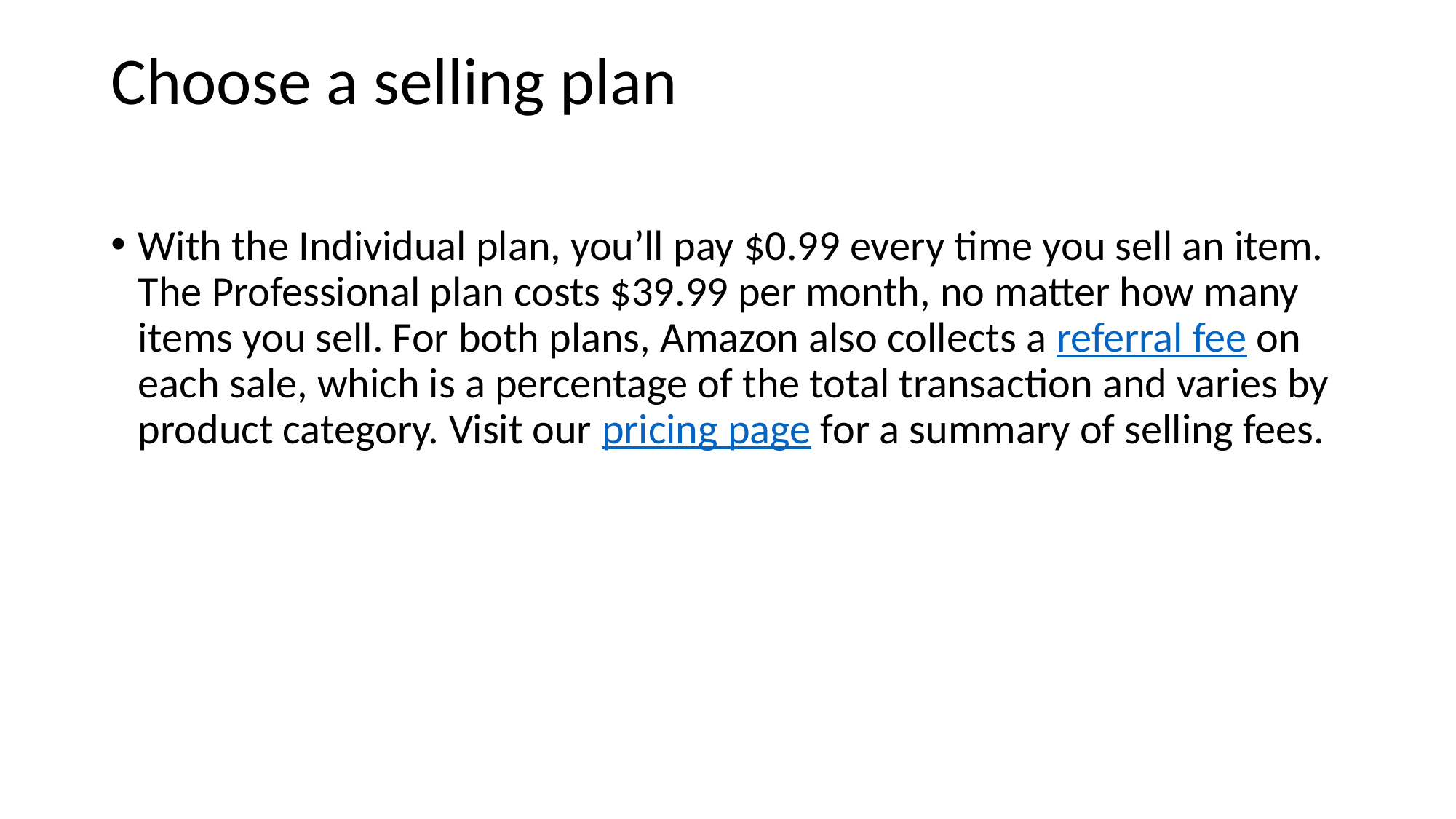

# Choose a selling plan
With the Individual plan, you’ll pay $0.99 every time you sell an item. The Professional plan costs $39.99 per month, no matter how many items you sell. For both plans, Amazon also collects a referral fee on each sale, which is a percentage of the total transaction and varies by product category. Visit our pricing page for a summary of selling fees.